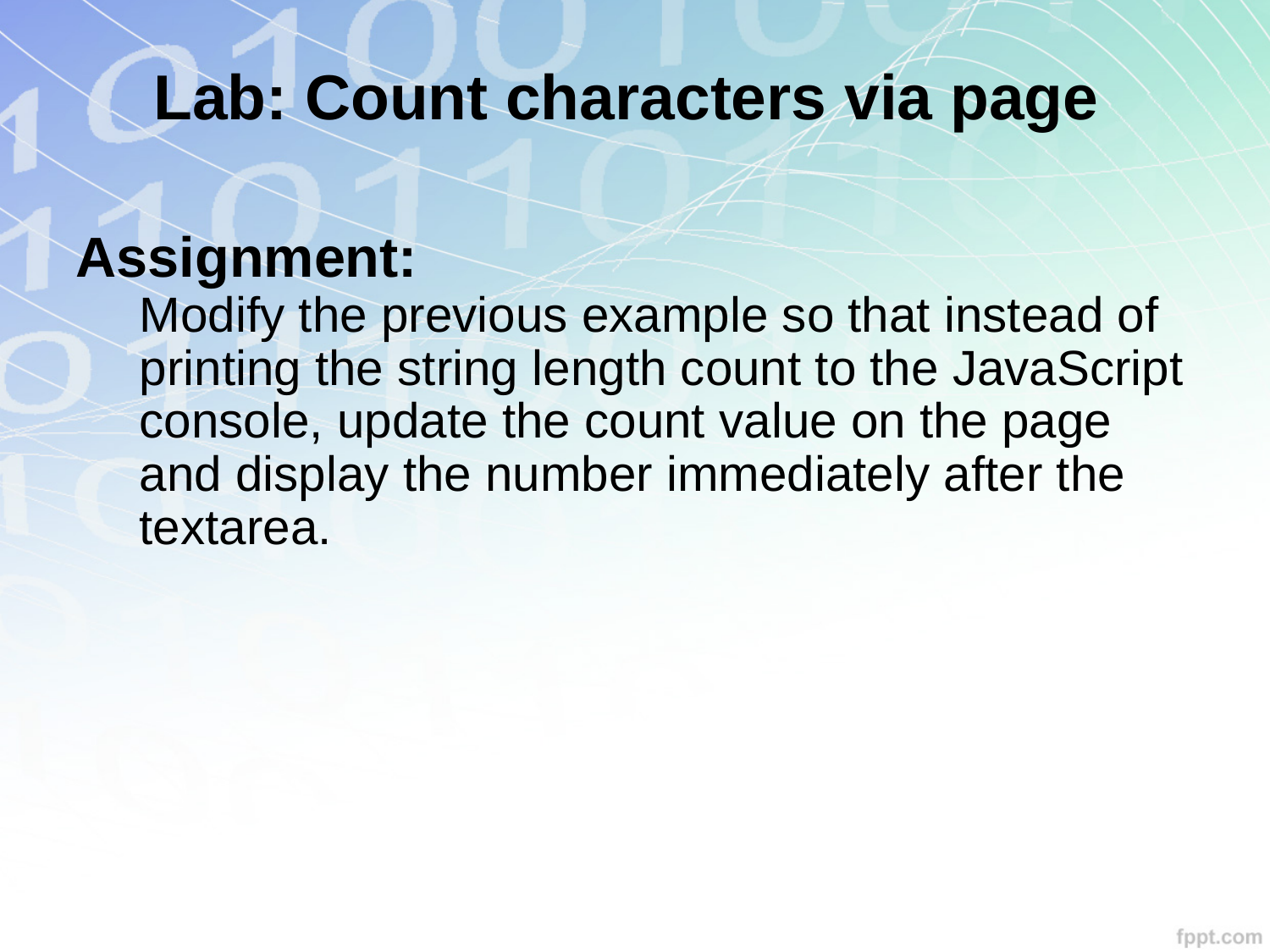

Lab: Count characters via page
Assignment:
Modify the previous example so that instead of printing the string length count to the JavaScript console, update the count value on the page and display the number immediately after the textarea.